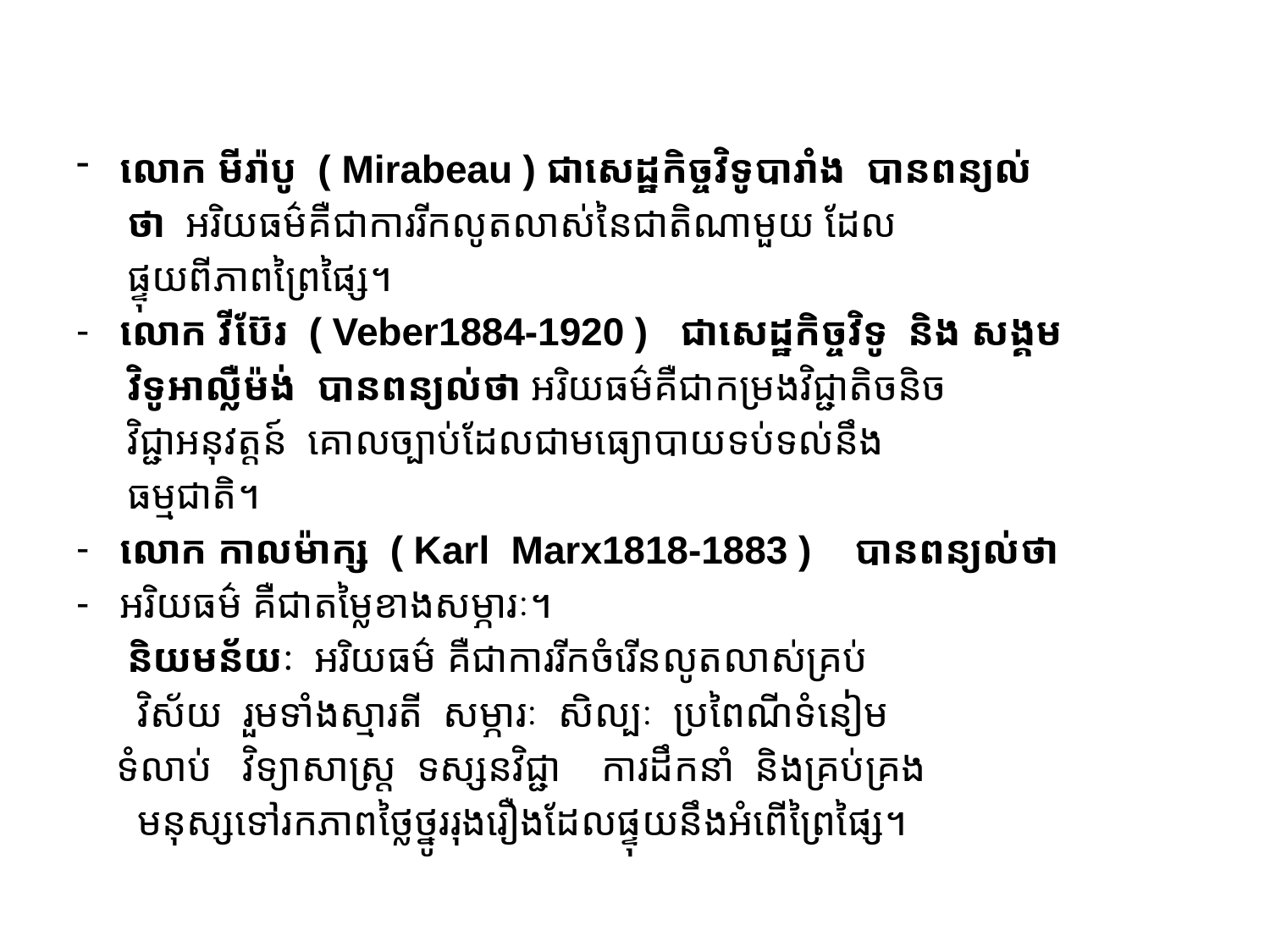

#
លោក មីរ៉ាបូ  ( Mirabeau ) ជាសេដ្ឋកិច្ចវិទូបារាំង  បានពន្យល់
     ថា  អរិយធម៌គឺជាការរីកលូតលាស់នៃជាតិណាមួយ ដែល
     ផ្ទុយពីភាពព្រៃផ្សៃ។
លោក វីប៊ែរ  ( Veber1884-1920 )   ជាសេដ្ឋកិច្ចវិទូ  និង សង្គម
     វិទូអាល្លឺម៉ង់  បានពន្យល់ថា អរិយធម៌គឺជាកម្រងវិជ្ជាតិចនិច
     វិជ្ជាអនុវត្តន៍  គោលច្បាប់ដែលជាមធ្យោបាយទប់ទល់នឹង
     ធម្មជាតិ។
លោក កាលម៉ាក្ស  ( Karl  Marx1818-1883 )    បានពន្យល់ថា
អរិយធម៌ គឺជាតម្លៃខាងសម្ភារៈ។
     និយមន័យៈ  អរិយធម៌ គឺជាការរីកចំរើនលូតលាស់គ្រប់
      វិស័យ  រួមទាំងស្មារតី  សម្ភារៈ  សិល្បៈ  ប្រពៃណីទំនៀម
    ទំលាប់   វិទ្យាសាស្រ្ត  ទស្សនវិជ្ជា    ការដឹកនាំ  និងគ្រប់គ្រង
      មនុស្សទៅរកភាពថ្លៃថ្នូររុងរឿងដែលផ្ទុយនឹងអំពើព្រៃផ្សៃ។